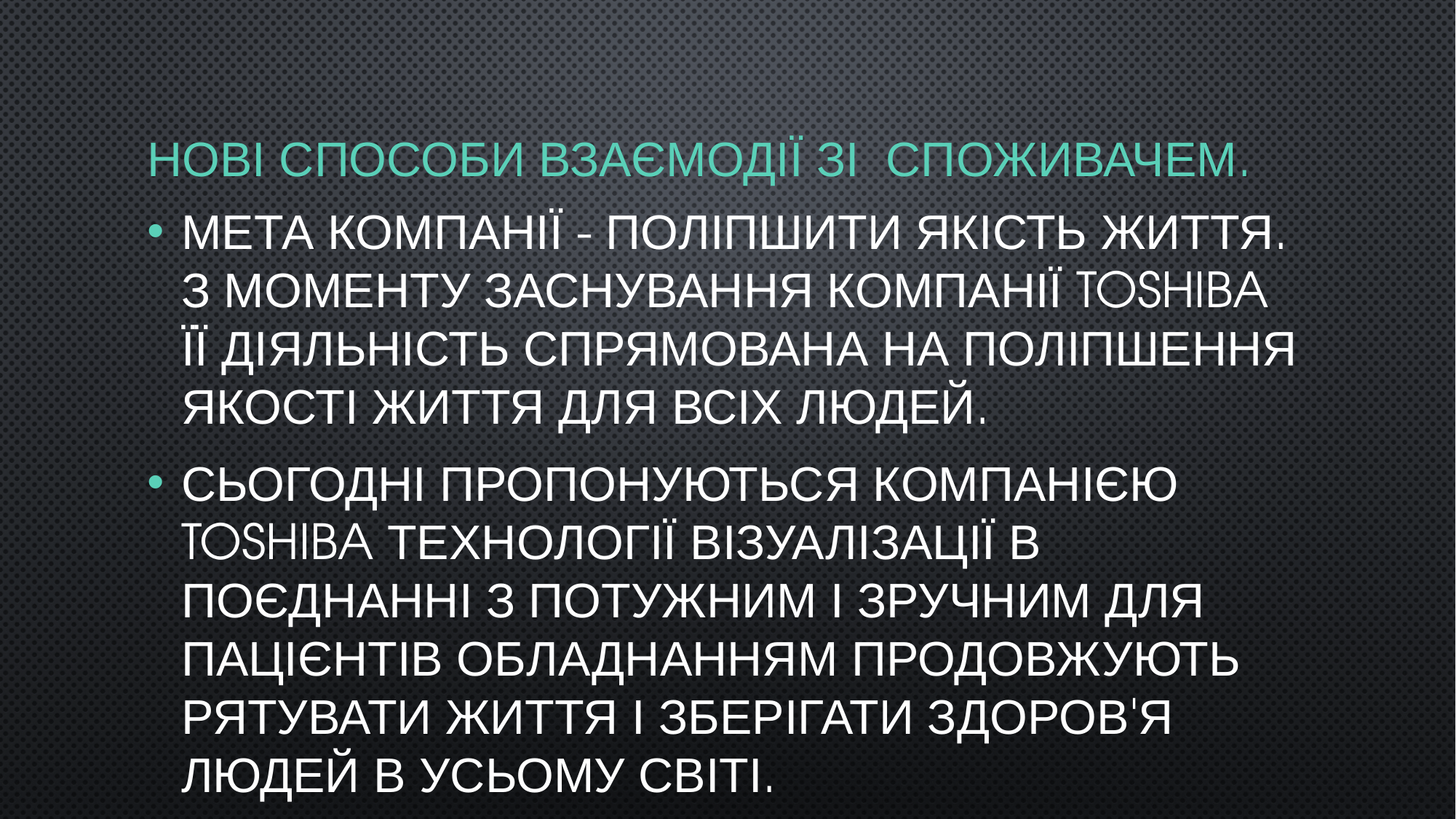

# Нові способи взаємодії зі  споживачем.
Мета компанії - поліпшити якість життя. З моменту заснування компанії Toshiba її діяльність спрямована на поліпшення якості життя для всіх людей.
Сьогодні пропонуються компанією Toshiba технології візуалізації в поєднанні з потужним і зручним для пацієнтів обладнанням продовжують рятувати життя і зберігати здоров'я людей в усьому світі.